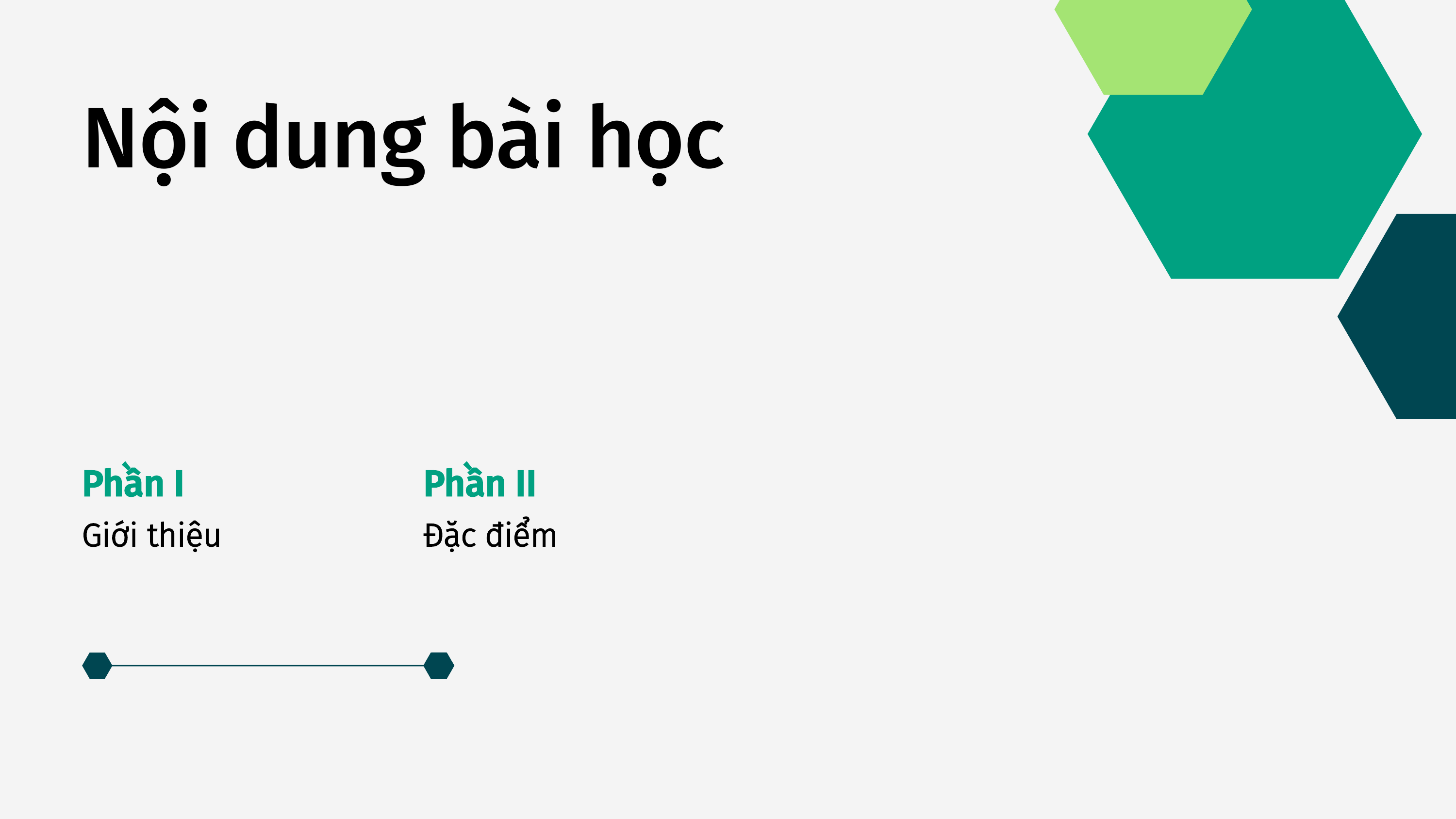

Nội dung bài học

Phần II
Đặc điểm
Phần I
Giới thiệu